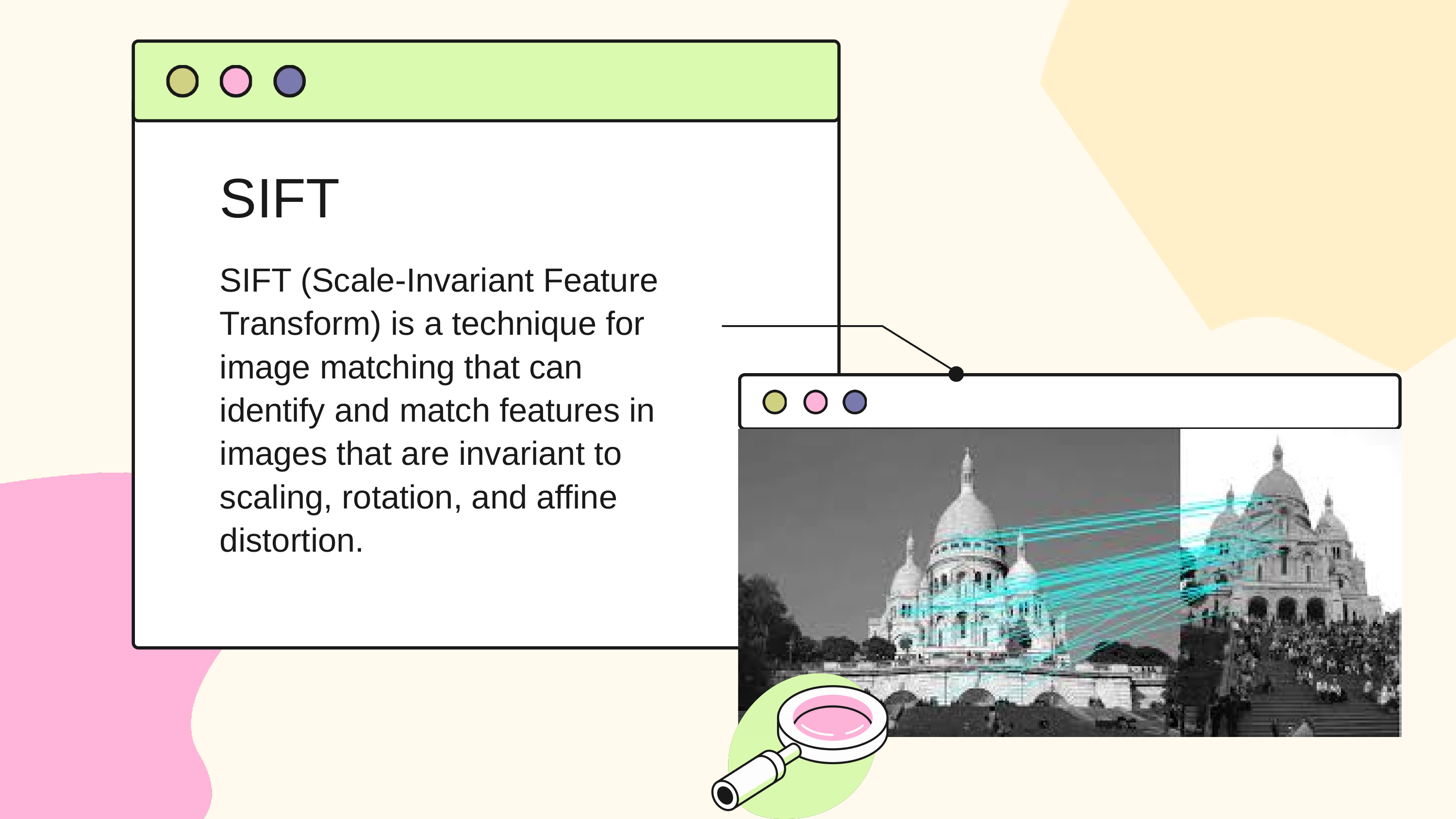

SIFT
SIFT (Scale-Invariant Feature Transform) is a technique for image matching that can identify and match features in images that are invariant to scaling, rotation, and affine distortion.